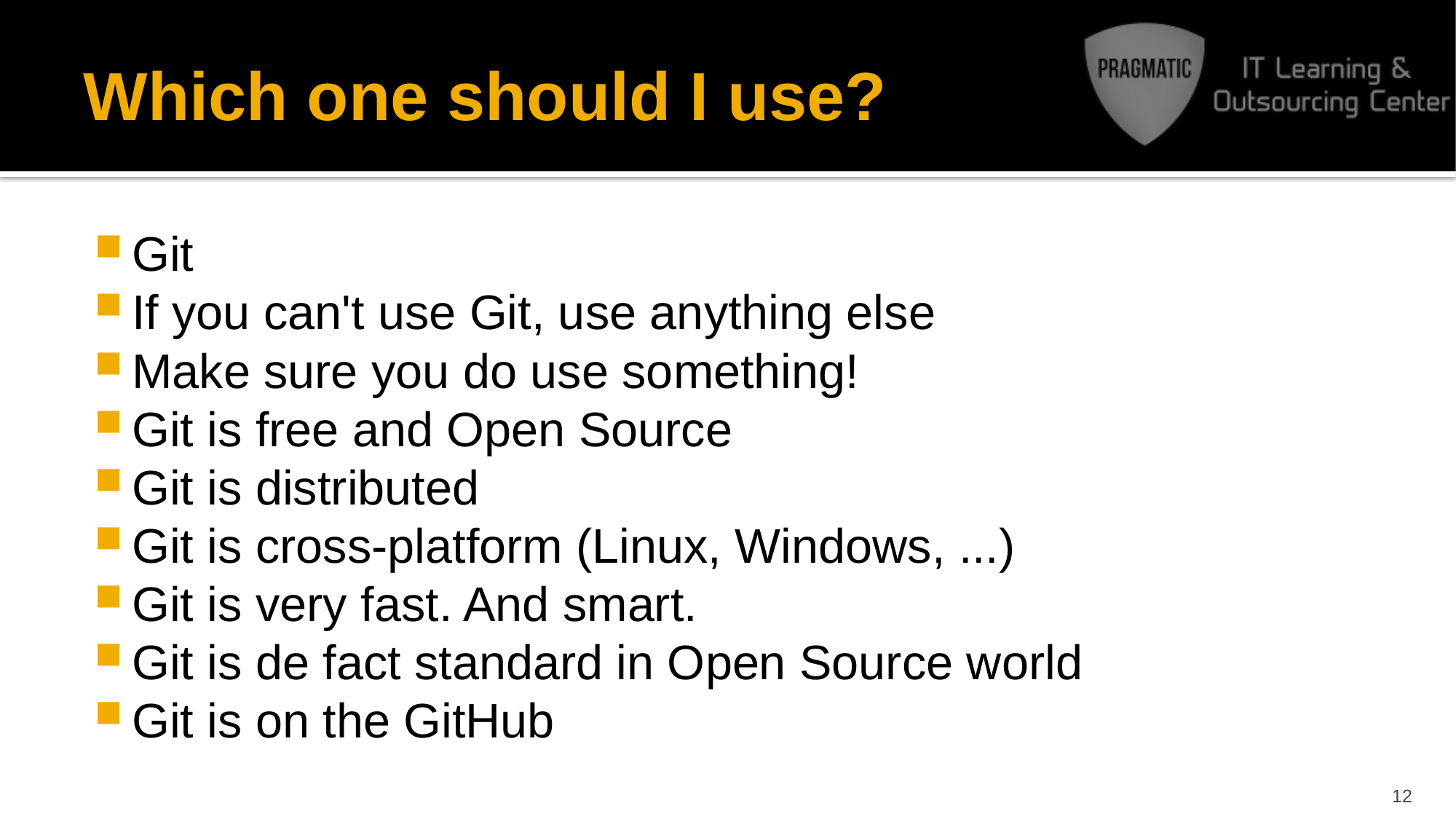

# Which one should I use?
Git
If you can't use Git, use anything else
Make sure you do use something!
Git is free and Open Source
Git is distributed
Git is cross-platform (Linux, Windows, ...)
Git is very fast. And smart.
Git is de fact standard in Open Source world
Git is on the GitHub
12